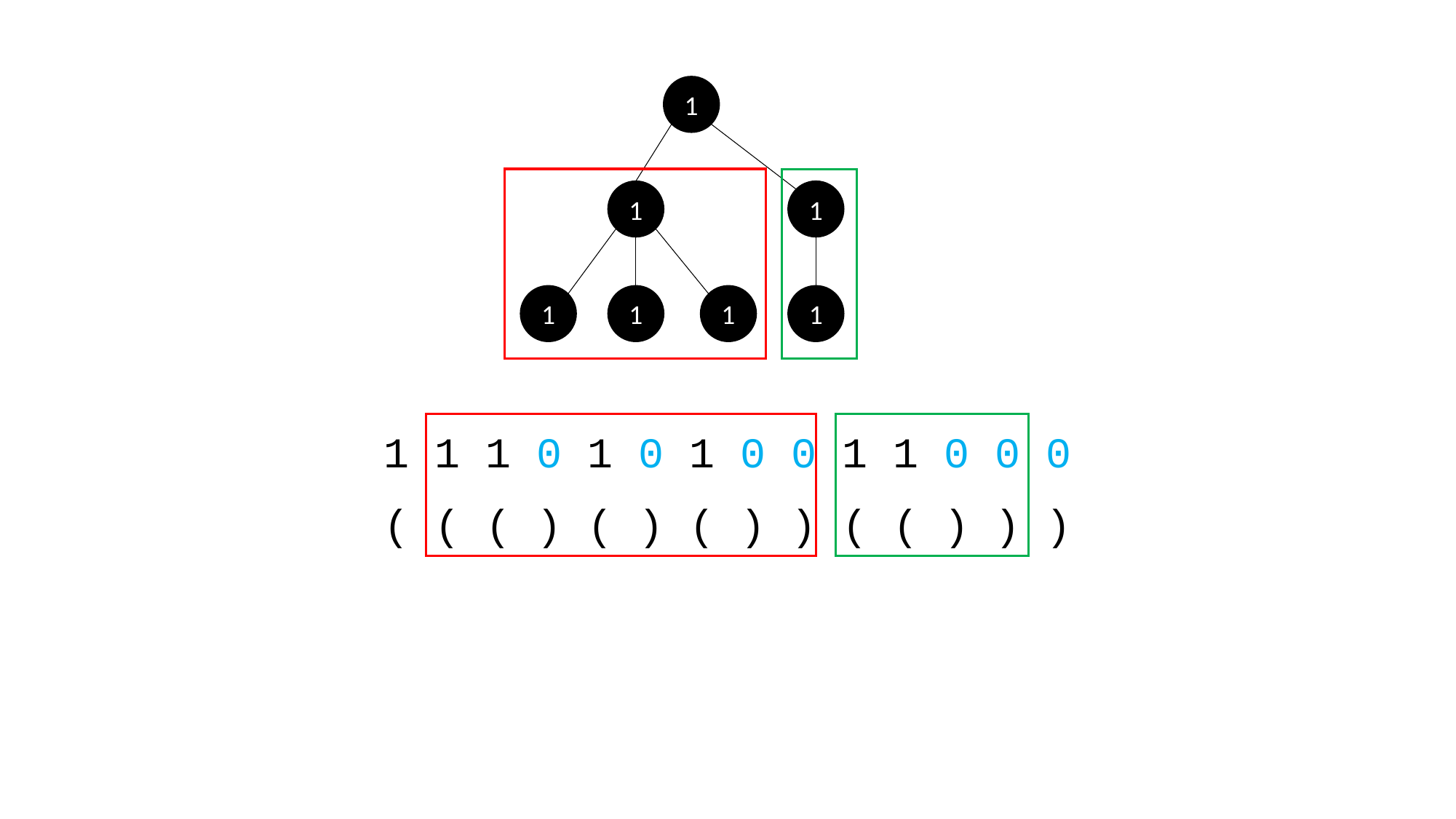

1
1
1
1
1
1
1

1 1 1 0 1 0 1 0 0 1 1 0 0 0
( ( ( ) ( ) ( ) ) ( ( ) ) )